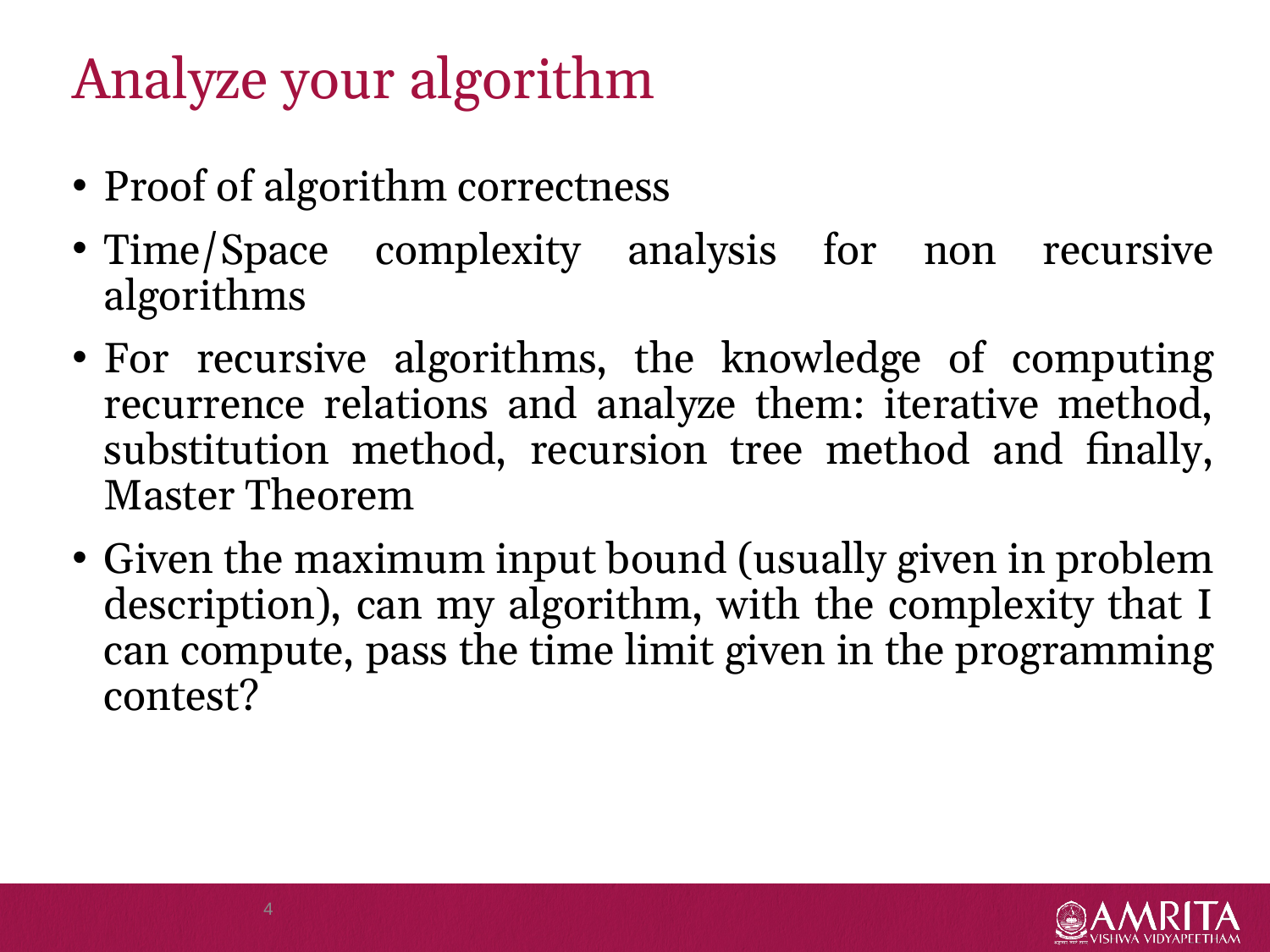

# Analyze your algorithm
Proof of algorithm correctness
Time/Space complexity analysis for non recursive algorithms
For recursive algorithms, the knowledge of computing recurrence relations and analyze them: iterative method, substitution method, recursion tree method and finally, Master Theorem
Given the maximum input bound (usually given in problem description), can my algorithm, with the complexity that I can compute, pass the time limit given in the programming contest?
4